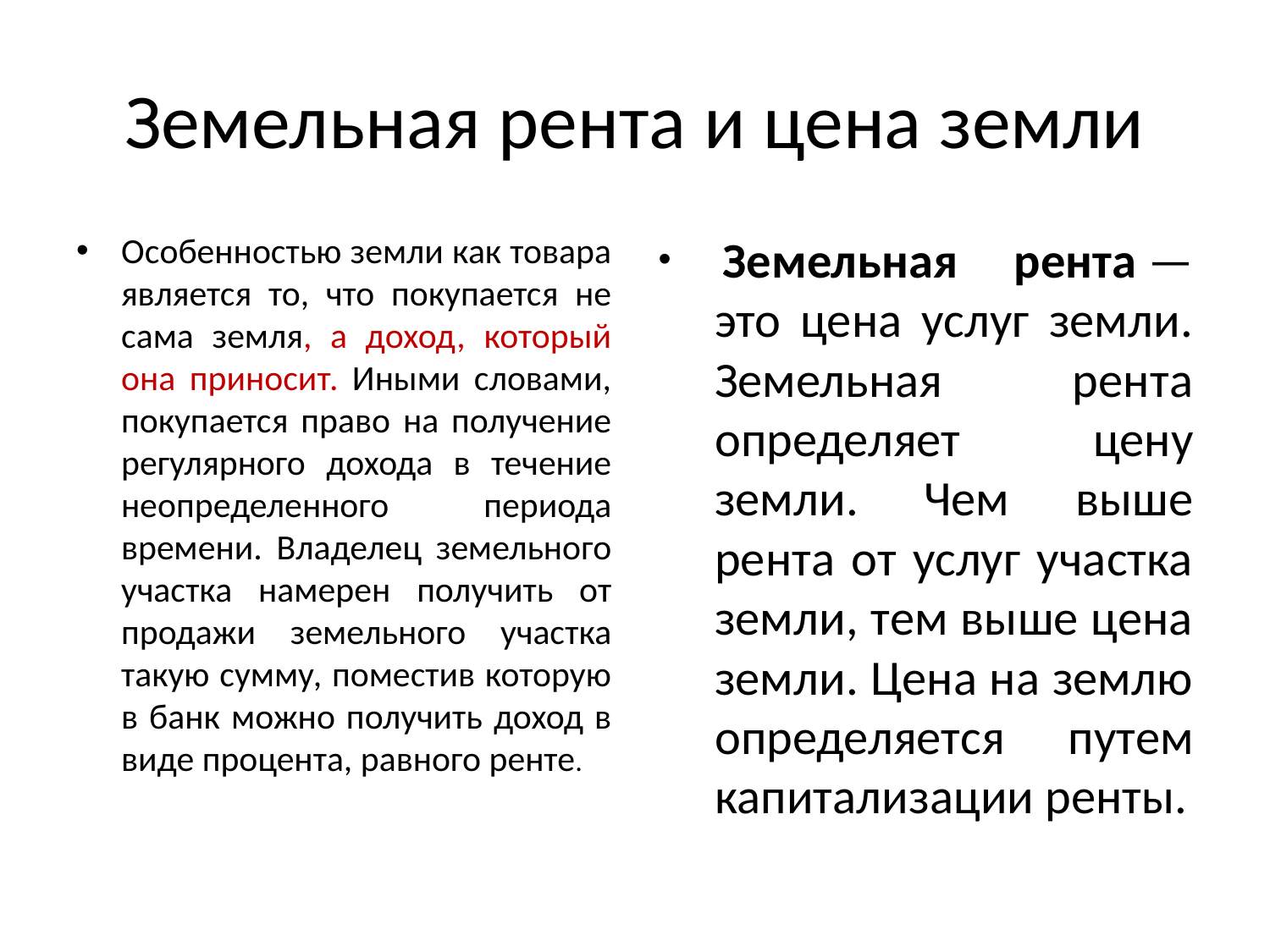

# Земельная рента и цена земли
Особенностью земли как товара является то, что покупается не сама земля, а доход, который она приносит. Иными словами, покупается право на получение регулярного дохода в течение не­определенного периода времени. Владелец земельного участка намерен получить от продажи земельного участка такую сумму, поместив которую в банк можно получить доход в виде процен­та, равного ренте.
 Земельная рента — это цена услуг земли. Зе­мельная рента определяет цену земли. Чем выше рента от услуг участка земли, тем выше цена земли. Цена на землю определяет­ся путем капитализации ренты.